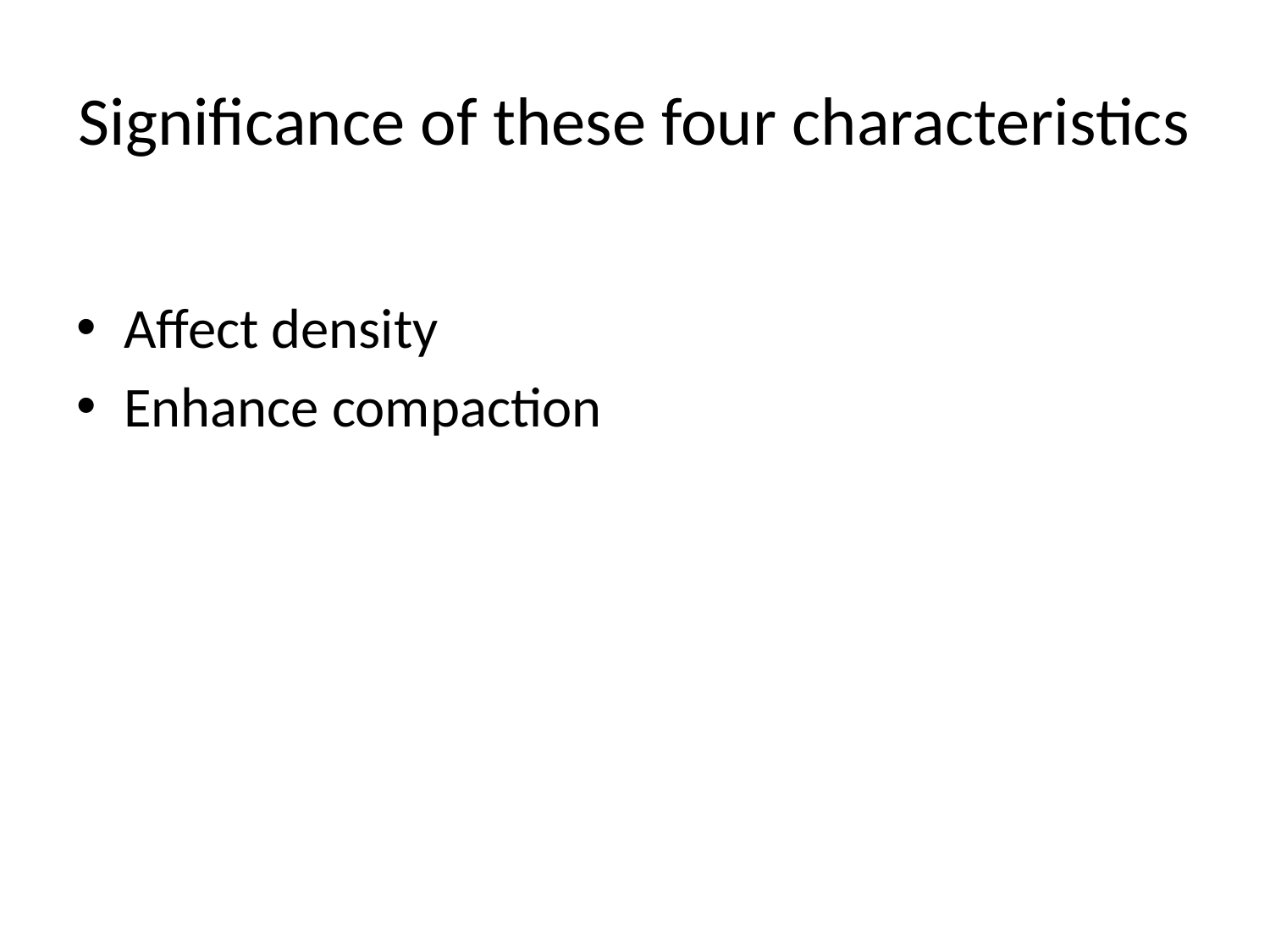

# Significance of these four characteristics
Affect density
Enhance compaction